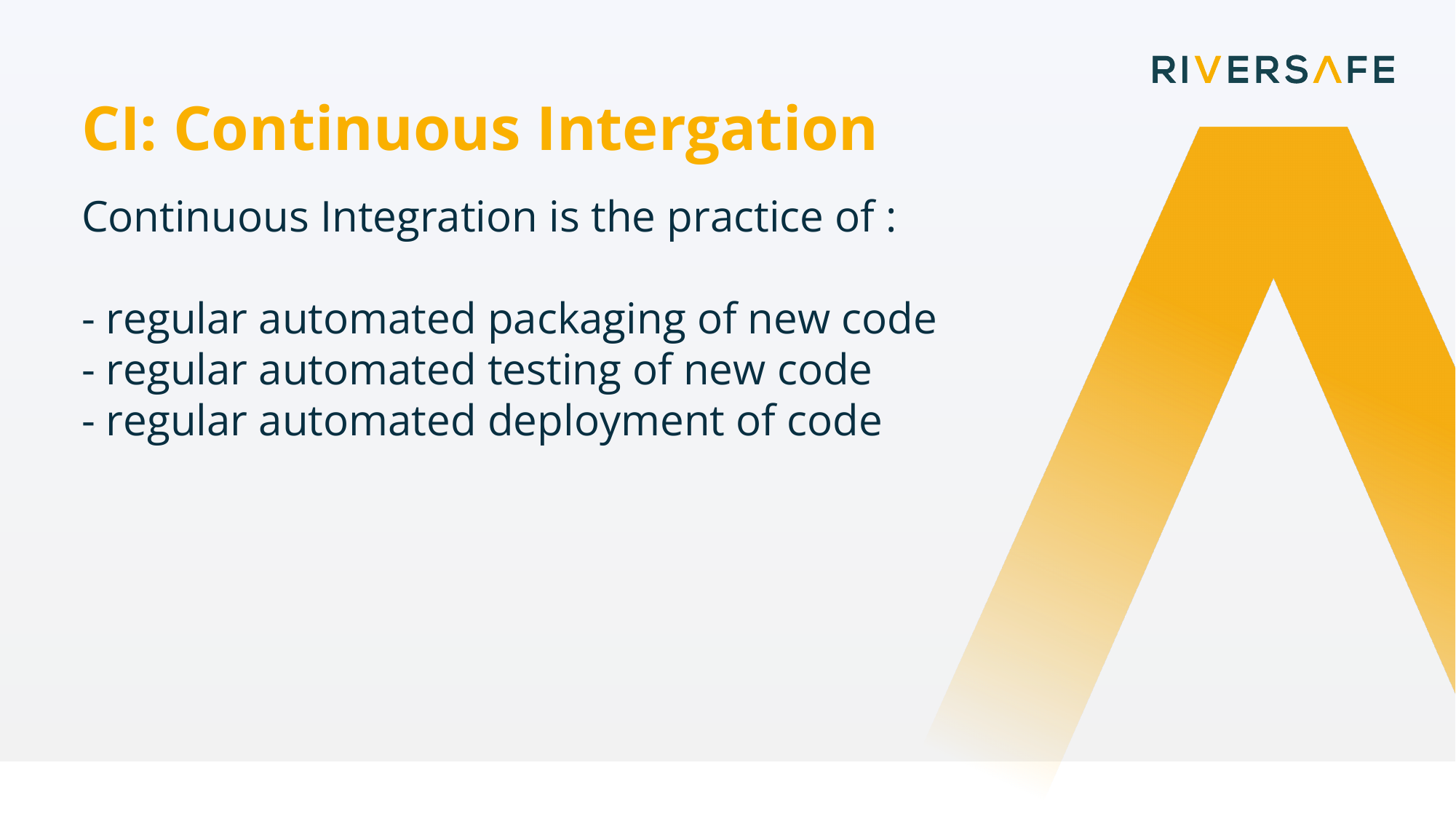

CI: Continuous Intergation
Continuous Integration is the practice of :

- regular automated packaging of new code
- regular automated testing of new code
- regular automated deployment of code